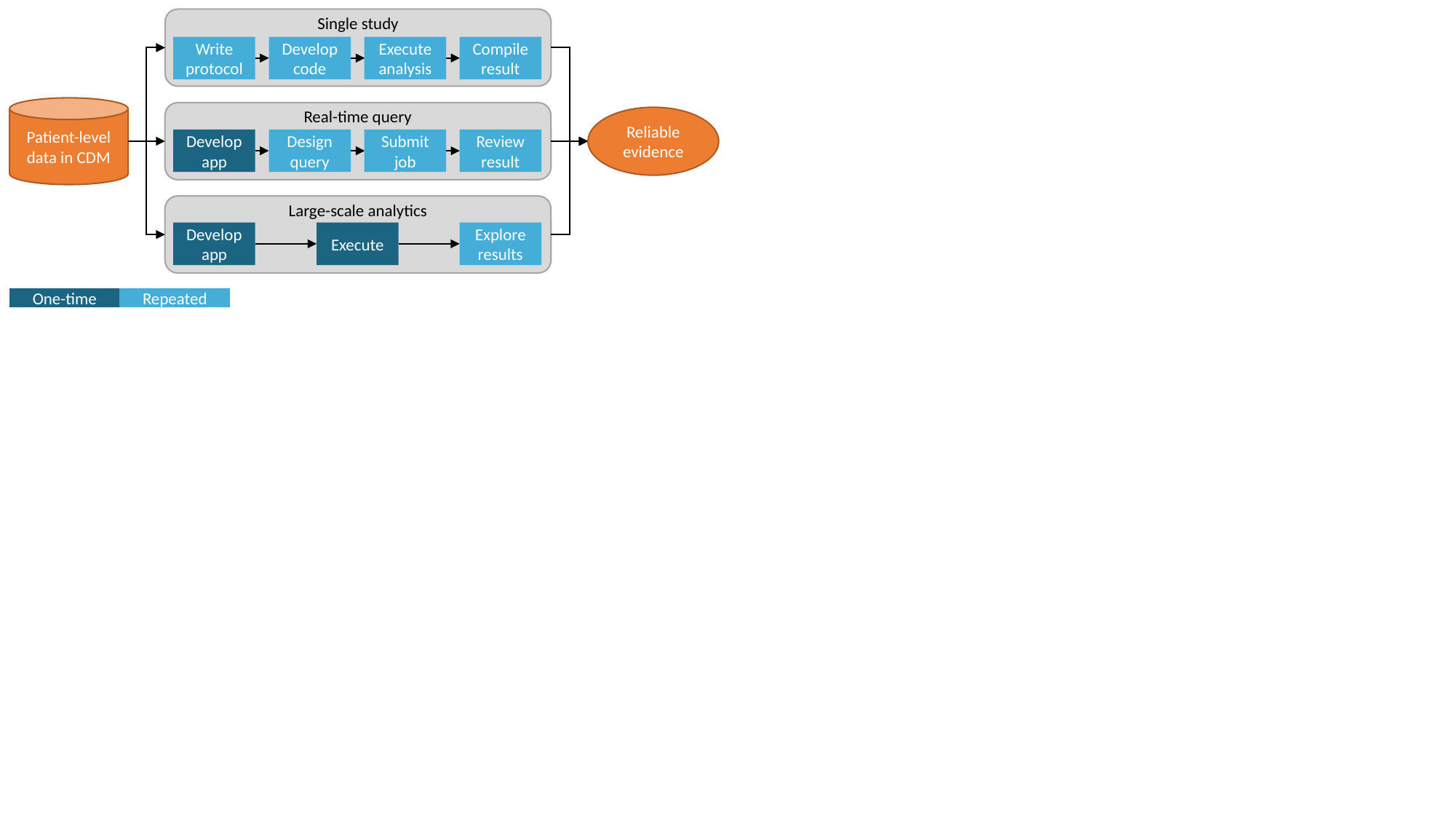

Single study
Write protocol
Develop code
Execute analysis
Compile result
Patient-level data in CDM
Real-time query
Reliable evidence
Develop app
Design query
Submit job
Review result
Large-scale analytics
Execute
Explore results
Develop app
Repeated
One-time